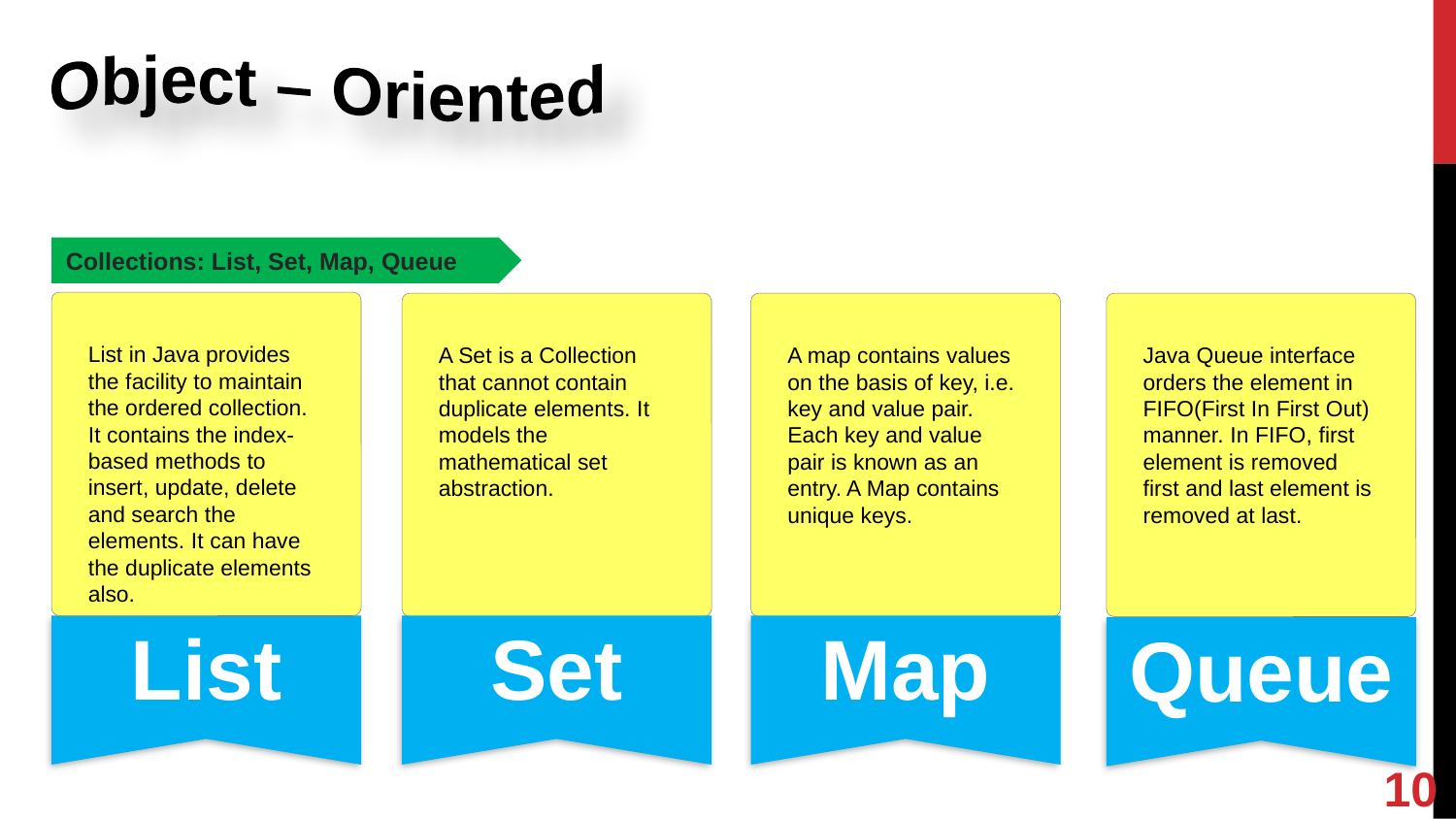

Object – Oriented

Collections: List, Set, Map, Queue
List in Java provides the facility to maintain the ordered collection. It contains the index-based methods to insert, update, delete and search the elements. It can have the duplicate elements also.
A Set is a Collection that cannot contain duplicate elements. It models the mathematical set abstraction.
A map contains values on the basis of key, i.e. key and value pair. Each key and value pair is known as an entry. A Map contains unique keys.
Java Queue interface orders the element in FIFO(First In First Out) manner. In FIFO, first element is removed first and last element is removed at last.

List
Set
Map
Queue
10